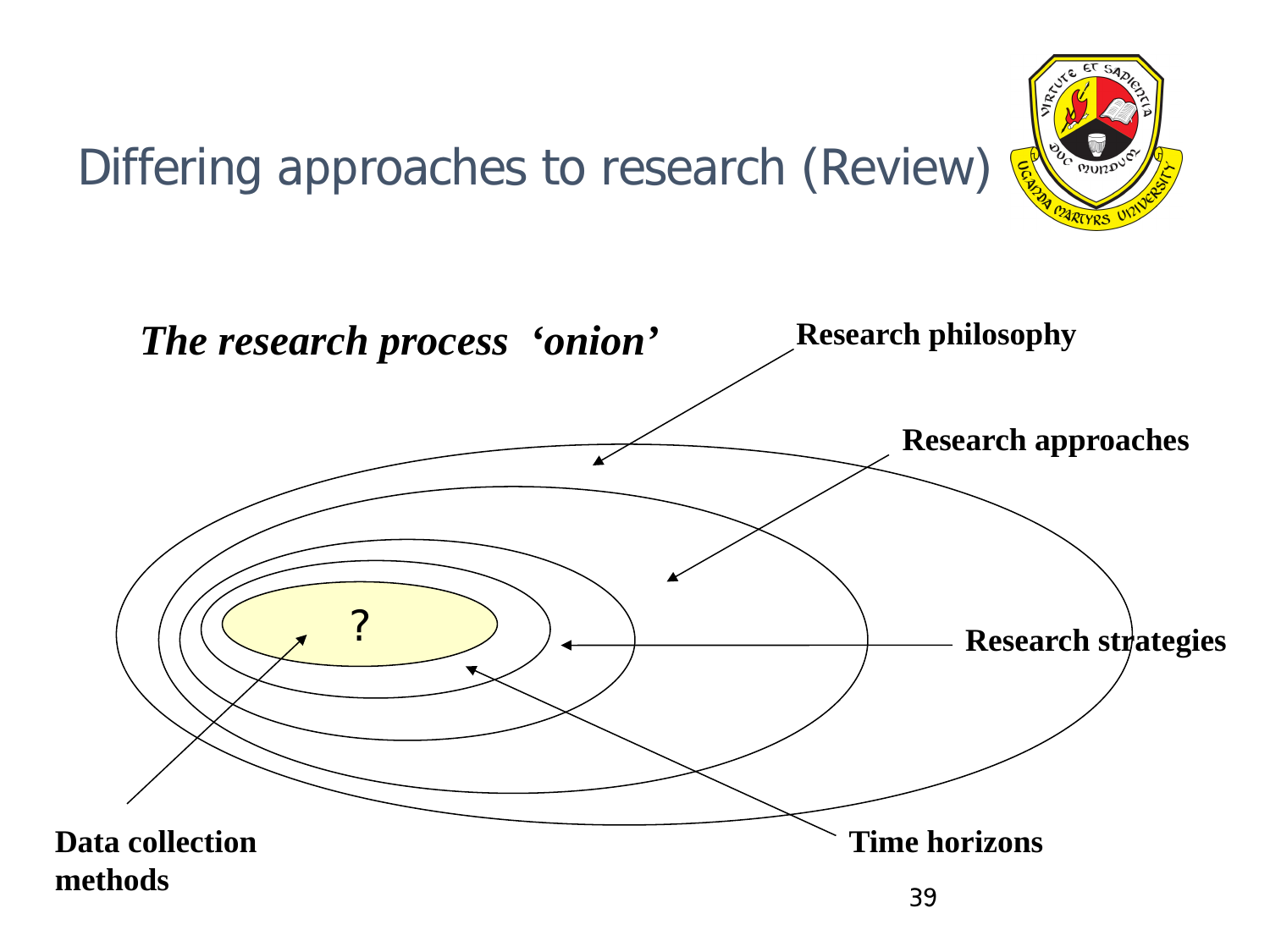

Differing approaches to research (Review)
The research process  ‘onion’
Research philosophy

Research approaches

?
Research strategies

Data collection
methods
Time horizons
39